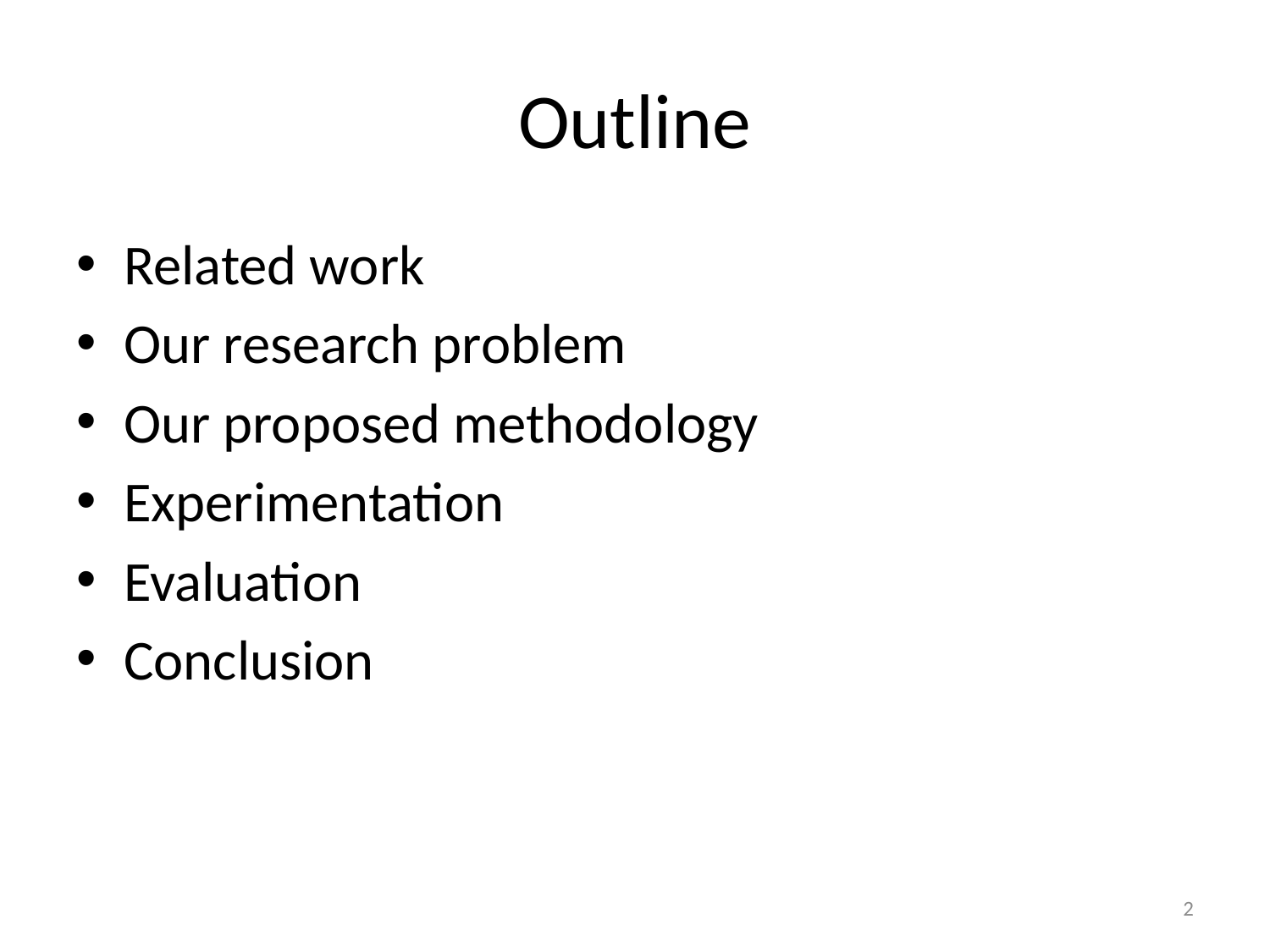

# Outline
Related work
Our research problem
Our proposed methodology
Experimentation
Evaluation
Conclusion
2